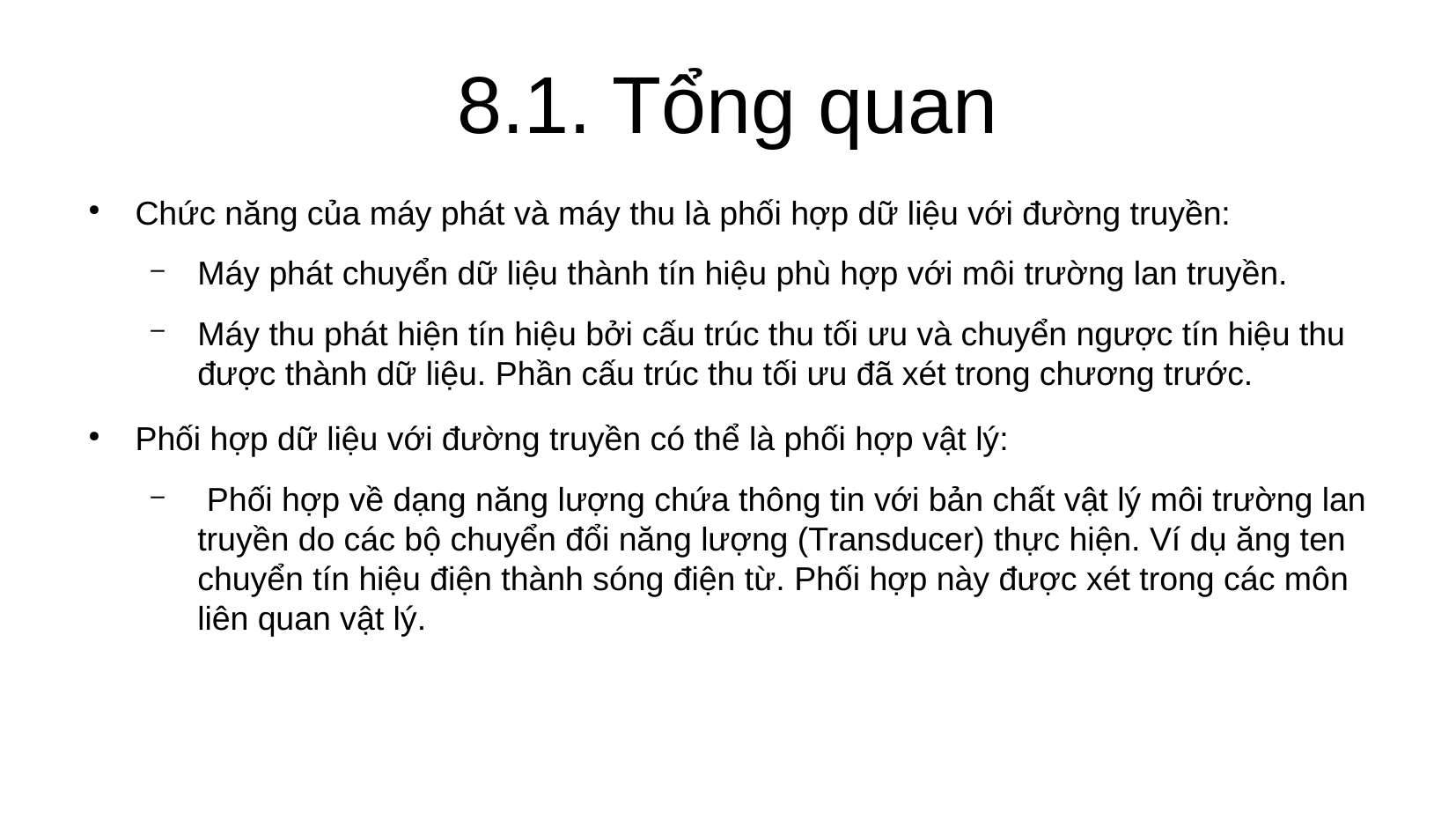

8.1. Tổng quan
Chức năng của máy phát và máy thu là phối hợp dữ liệu với đường truyền:
Máy phát chuyển dữ liệu thành tín hiệu phù hợp với môi trường lan truyền.
Máy thu phát hiện tín hiệu bởi cấu trúc thu tối ưu và chuyển ngược tín hiệu thu được thành dữ liệu. Phần cấu trúc thu tối ưu đã xét trong chương trước.
Phối hợp dữ liệu với đường truyền có thể là phối hợp vật lý:
 Phối hợp về dạng năng lượng chứa thông tin với bản chất vật lý môi trường lan truyền do các bộ chuyển đổi năng lượng (Transducer) thực hiện. Ví dụ ăng ten chuyển tín hiệu điện thành sóng điện từ. Phối hợp này được xét trong các môn liên quan vật lý.